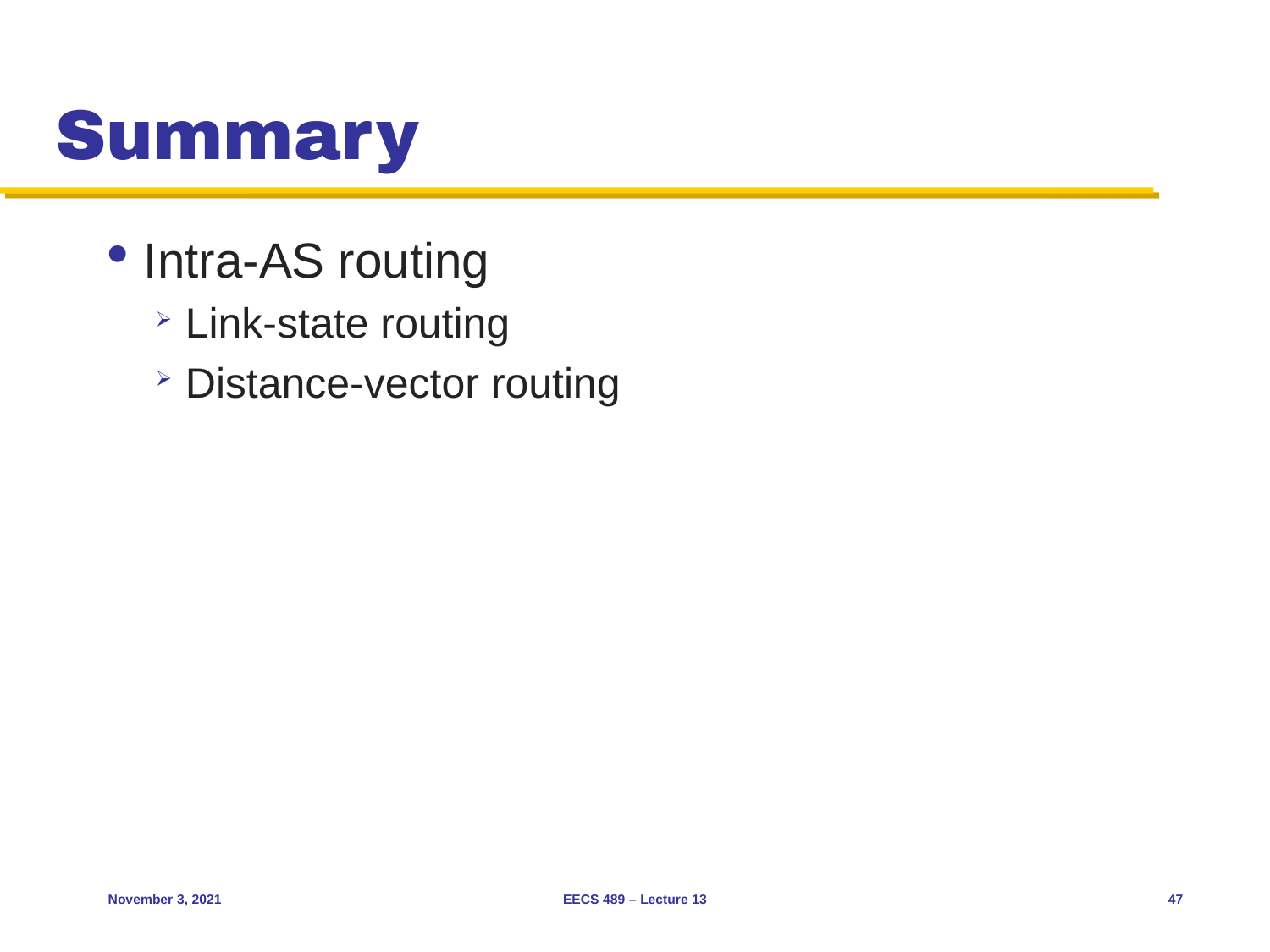

# Summary
Intra-AS routing
Link-state routing
Distance-vector routing

November 3, 2021
EECS 489 – Lecture 13
47